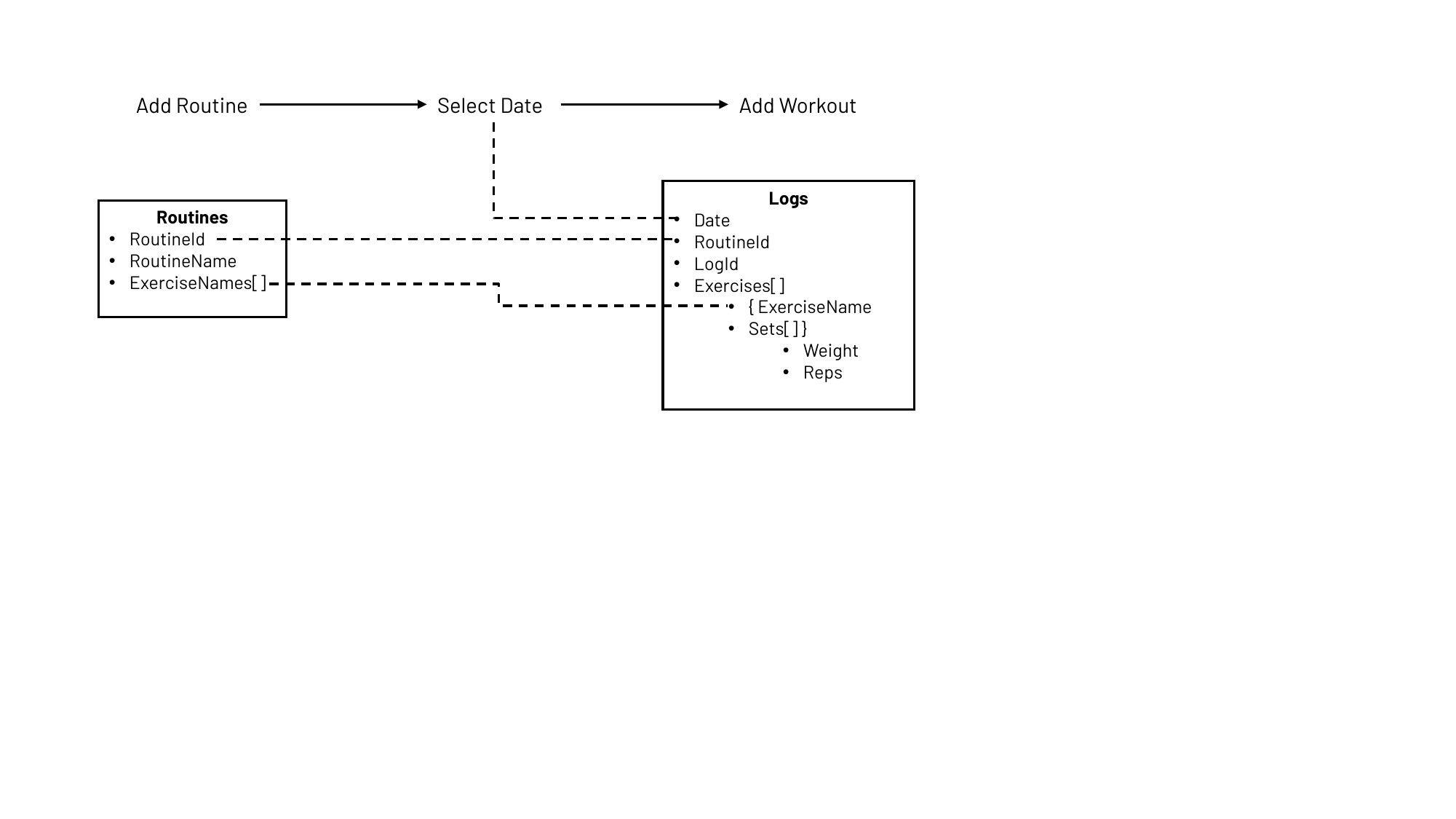

Add Routine
Select Date
Add Workout
Logs
Date
RoutineId
LogId
Exercises[]
{ ExerciseName
Sets[] }
Weight
Reps

Routines
RoutineId
RoutineName
ExerciseNames[]